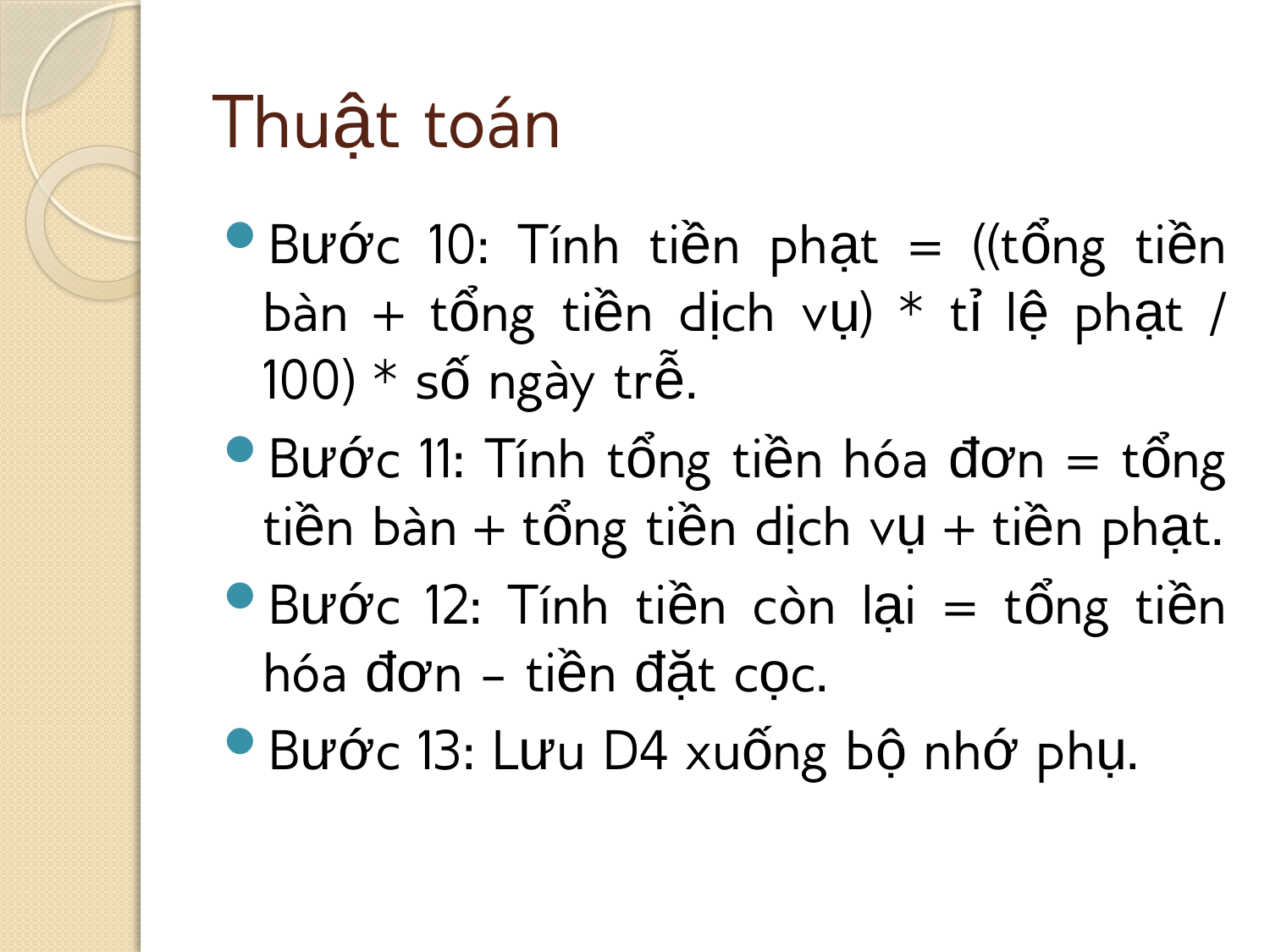

# Thuật toán
Bước 10: Tính tiền phạt = ((tổng tiền bàn + tổng tiền dịch vụ) * tỉ lệ phạt / 100) * số ngày trễ.
Bước 11: Tính tổng tiền hóa đơn = tổng tiền bàn + tổng tiền dịch vụ + tiền phạt.
Bước 12: Tính tiền còn lại = tổng tiền hóa đơn – tiền đặt cọc.
Bước 13: Lưu D4 xuống bộ nhớ phụ.